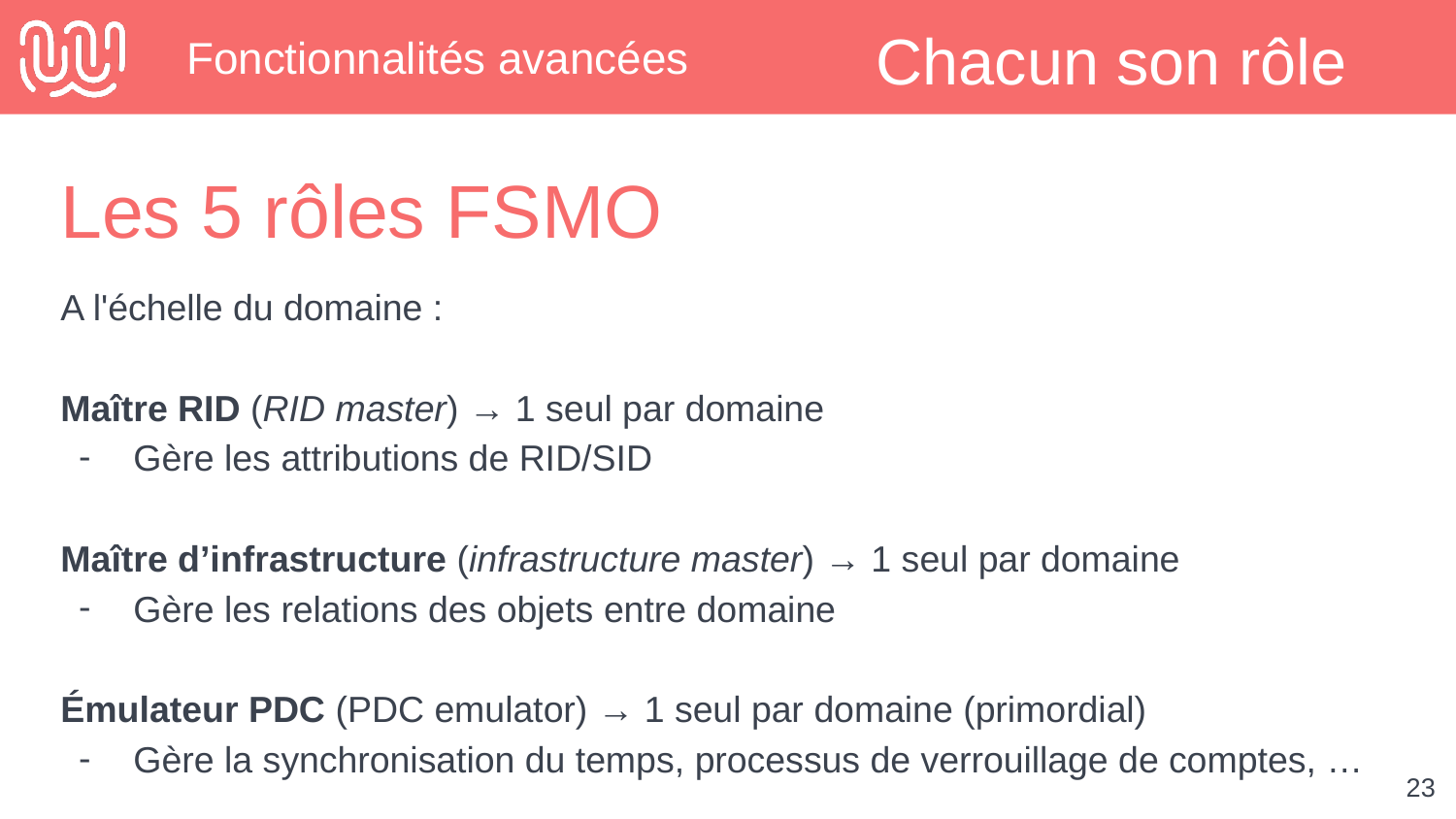

# Fonctionnalités avancées
Chacun son rôle
Les 5 rôles FSMO
A l'échelle du domaine :

Maître RID (RID master) → 1 seul par domaine
Gère les attributions de RID/SID

Maître d’infrastructure (infrastructure master) → 1 seul par domaine
Gère les relations des objets entre domaine

Émulateur PDC (PDC emulator) → 1 seul par domaine (primordial)
Gère la synchronisation du temps, processus de verrouillage de comptes, …
23